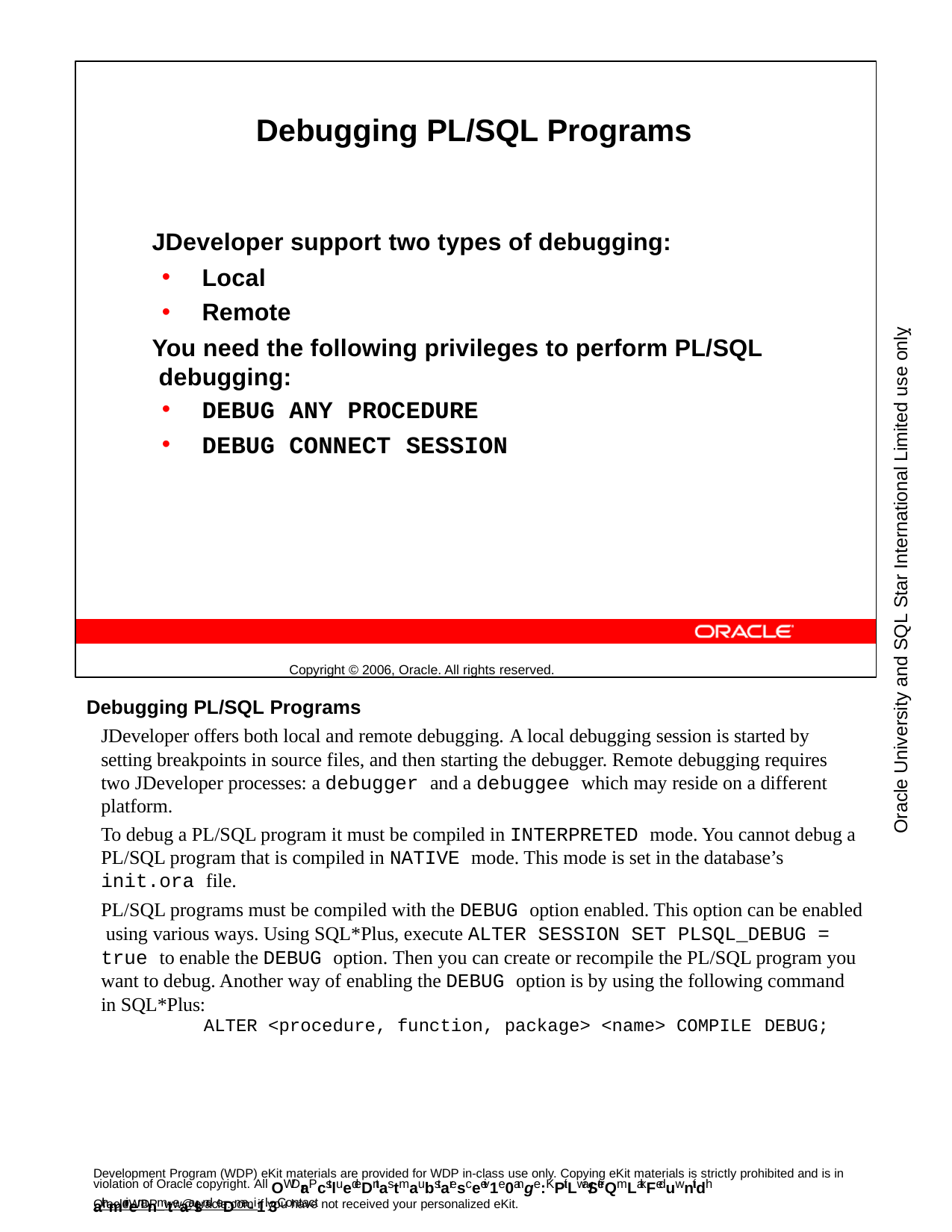

Debugging PL/SQL Programs

JDeveloper support two types of debugging:
Local
Remote
You need the following privileges to perform PL/SQL  debugging:
DEBUG ANY PROCEDURE
DEBUG CONNECT SESSION

Copyright © 2006, Oracle. All rights reserved.
Oracle University and SQL Star International Limited use onlyฺ

Debugging PL/SQL Programs
JDeveloper offers both local and remote debugging. A local debugging session is started by  setting breakpoints in source files, and then starting the debugger. Remote debugging requires  two JDeveloper processes: a debugger and a debuggee which may reside on a different  platform.
To debug a PL/SQL program it must be compiled in INTERPRETED mode. You cannot debug a  PL/SQL program that is compiled in NATIVE mode. This mode is set in the database’s  init.ora file.
PL/SQL programs must be compiled with the DEBUG option enabled. This option can be enabled  using various ways. Using SQL*Plus, execute ALTER SESSION SET PLSQL_DEBUG =  true to enable the DEBUG option. Then you can create or recompile the PL/SQL program you  want to debug. Another way of enabling the DEBUG option is by using the following command  in SQL*Plus:
ALTER <procedure, function, package> <name> COMPILE DEBUG;
Development Program (WDP) eKit materials are provided for WDP in-class use only. Copying eKit materials is strictly prohibited and is in
violation of Oracle copyright. All OWDraPcstluedeDntas tmaubstaresceeiv1e0ange:KPit Lwa/SterQmLarkFeduwnitdh athmeir enanmteaalsnd eDma-i1l. 3Contact
OracleWDP_ww@oracle.com if you have not received your personalized eKit.